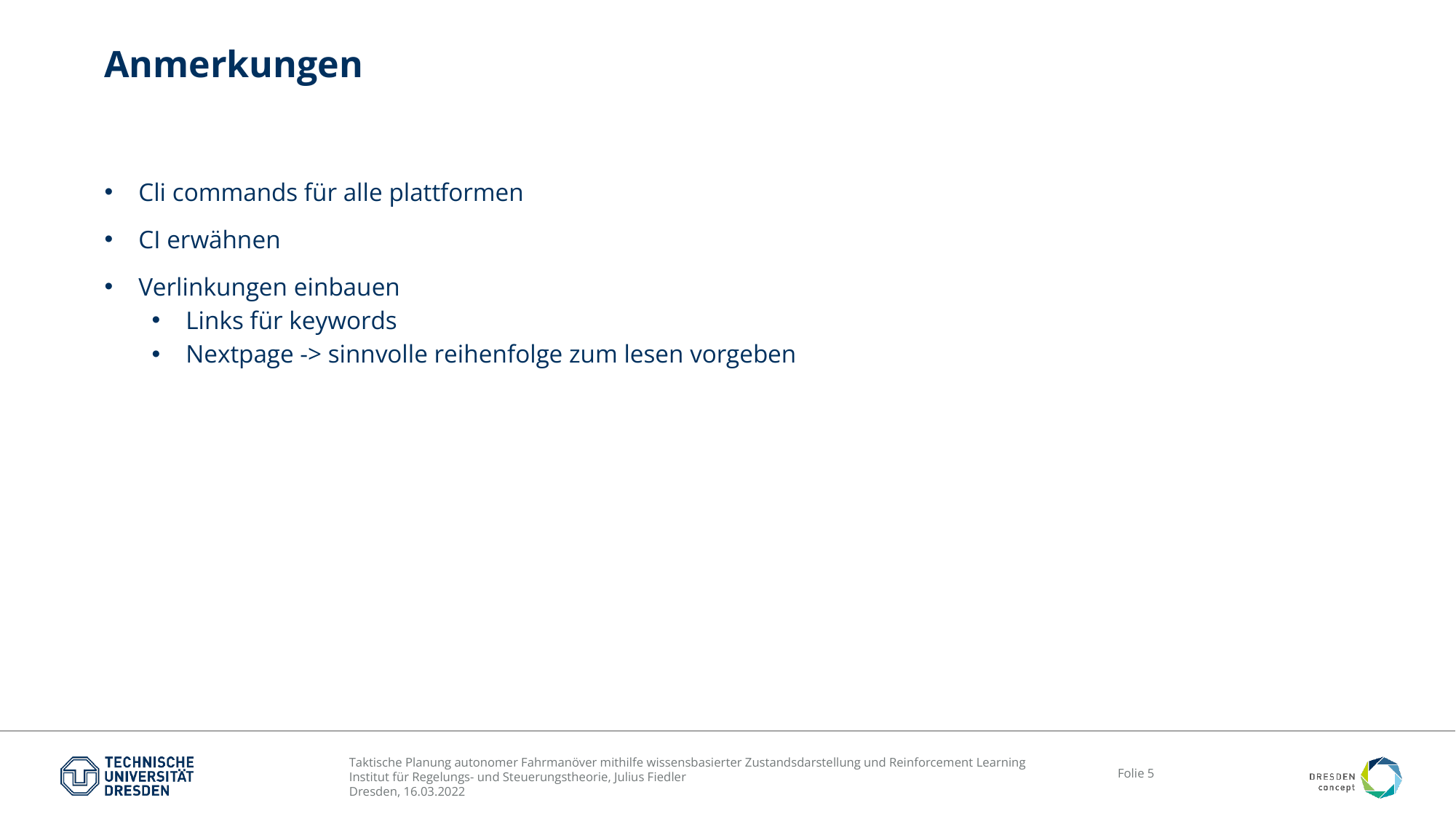

# Anmerkungen
Cli commands für alle plattformen
CI erwähnen
Verlinkungen einbauen
Links für keywords
Nextpage -> sinnvolle reihenfolge zum lesen vorgeben